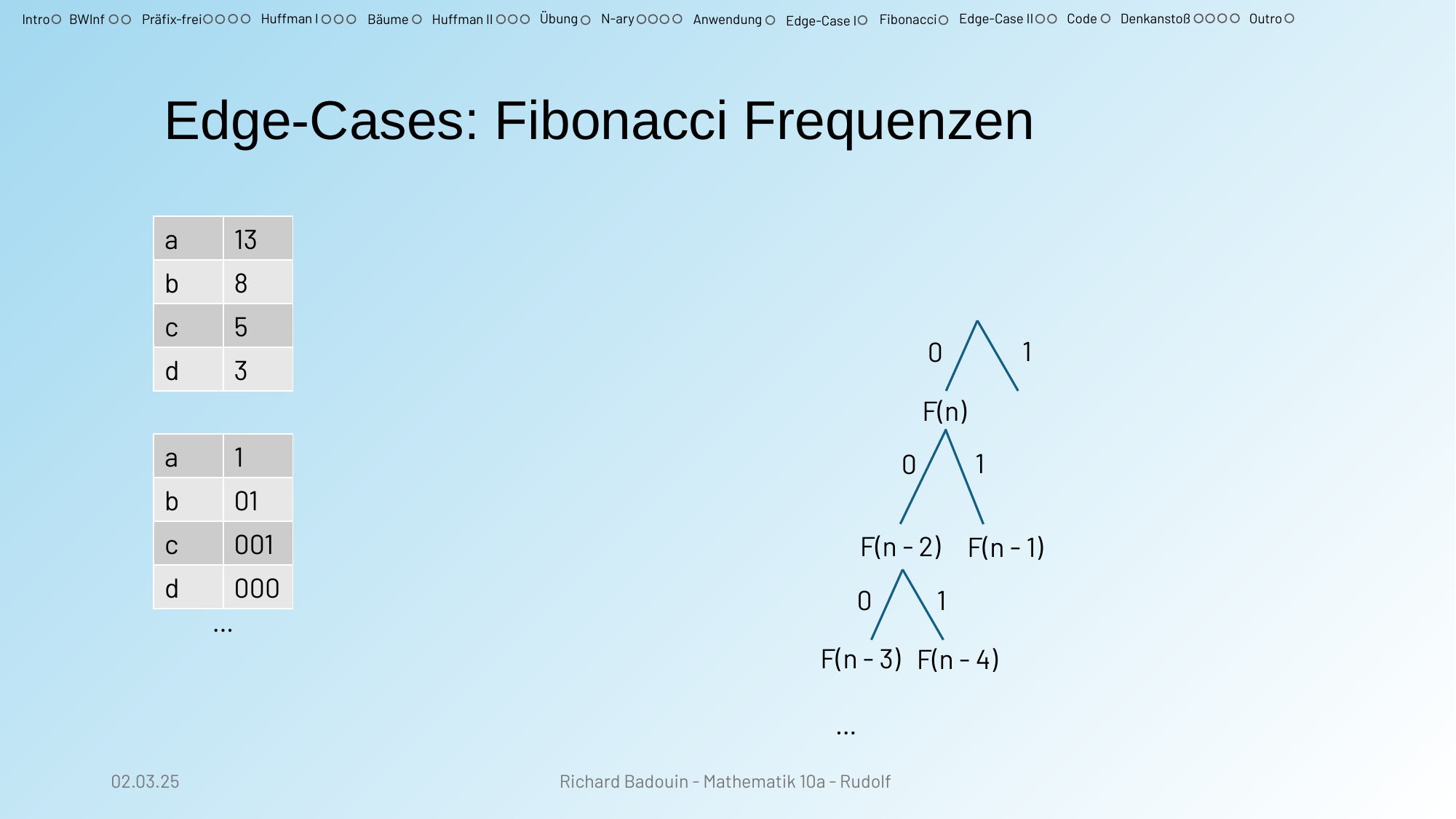

Outro
Huffman I
Übung
N-ary
Edge-Case II
Code
Denkanstoß
Intro
BWInf
Präfix-frei
Bäume
Huffman II
Anwendung
Fibonacci
Edge-Case I

Edge-Cases: Fibonacci Frequenzen
| a | 13 |
| --- | --- |
| b | 8 |
| c | 5 |
| d | 3 |
1
0
F(n)

| a | 1 |
| --- | --- |
| b | 01 |
| c | 001 |
| d | 000 |
1
0
F(n - 2)

F(n - 1)
0
1
…
F(n - 3)
F(n - 4)
…
02.03.25
Richard Badouin - Mathematik 10a - Rudolf